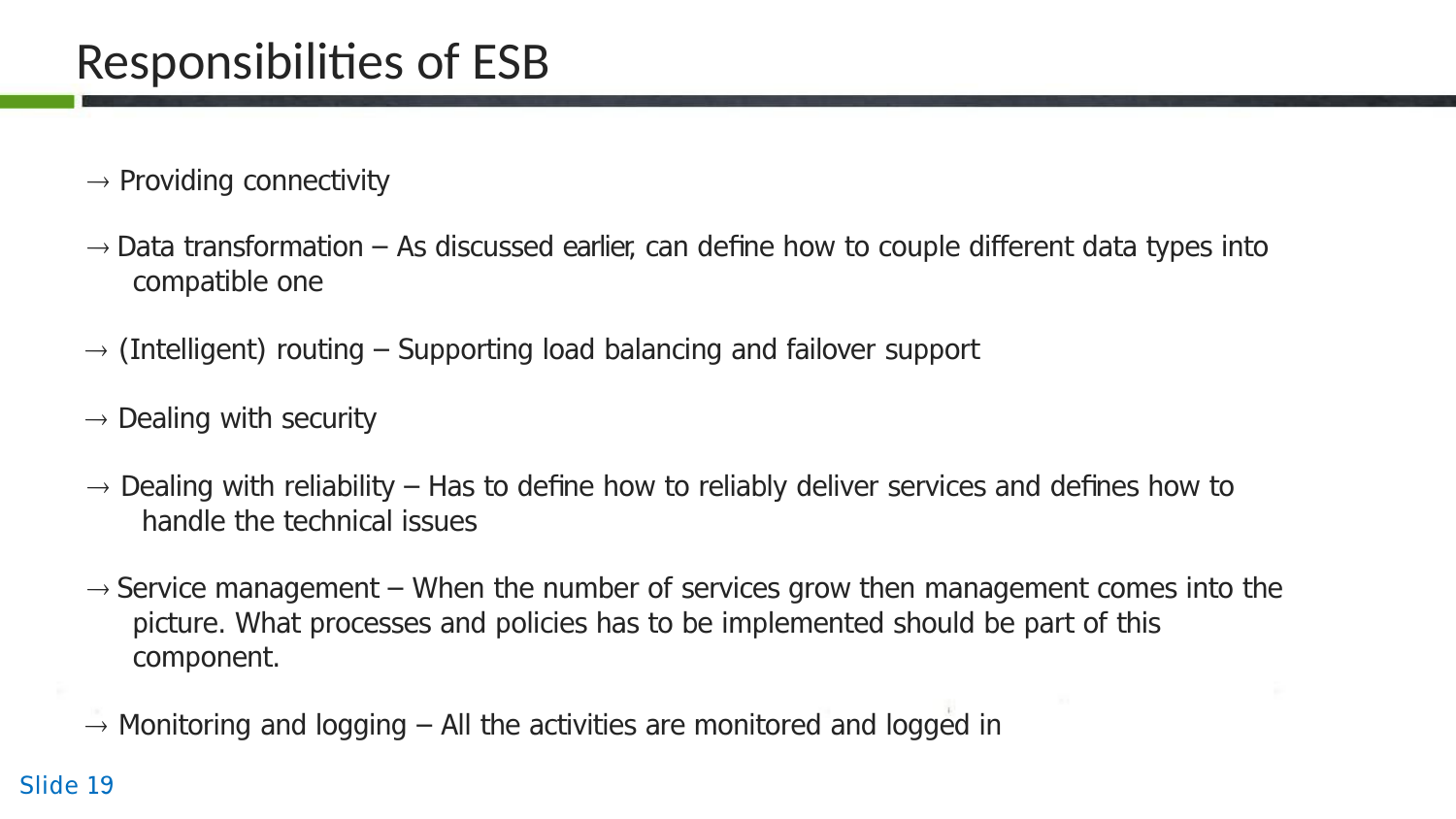

# Responsibilities of ESB

→ Providing connectivity

→ Data transformation – As discussed earlier, can define how to couple different data types into  compatible one

→ (Intelligent) routing – Supporting load balancing and failover support

→ Dealing with security

→ Dealing with reliability – Has to define how to reliably deliver services and defines how to  handle the technical issues

→ Service management – When the number of services grow then management comes into the  picture. What processes and policies has to be implemented should be part of this component.

→ Monitoring and logging – All the activities are monitored and logged in
Slide 19